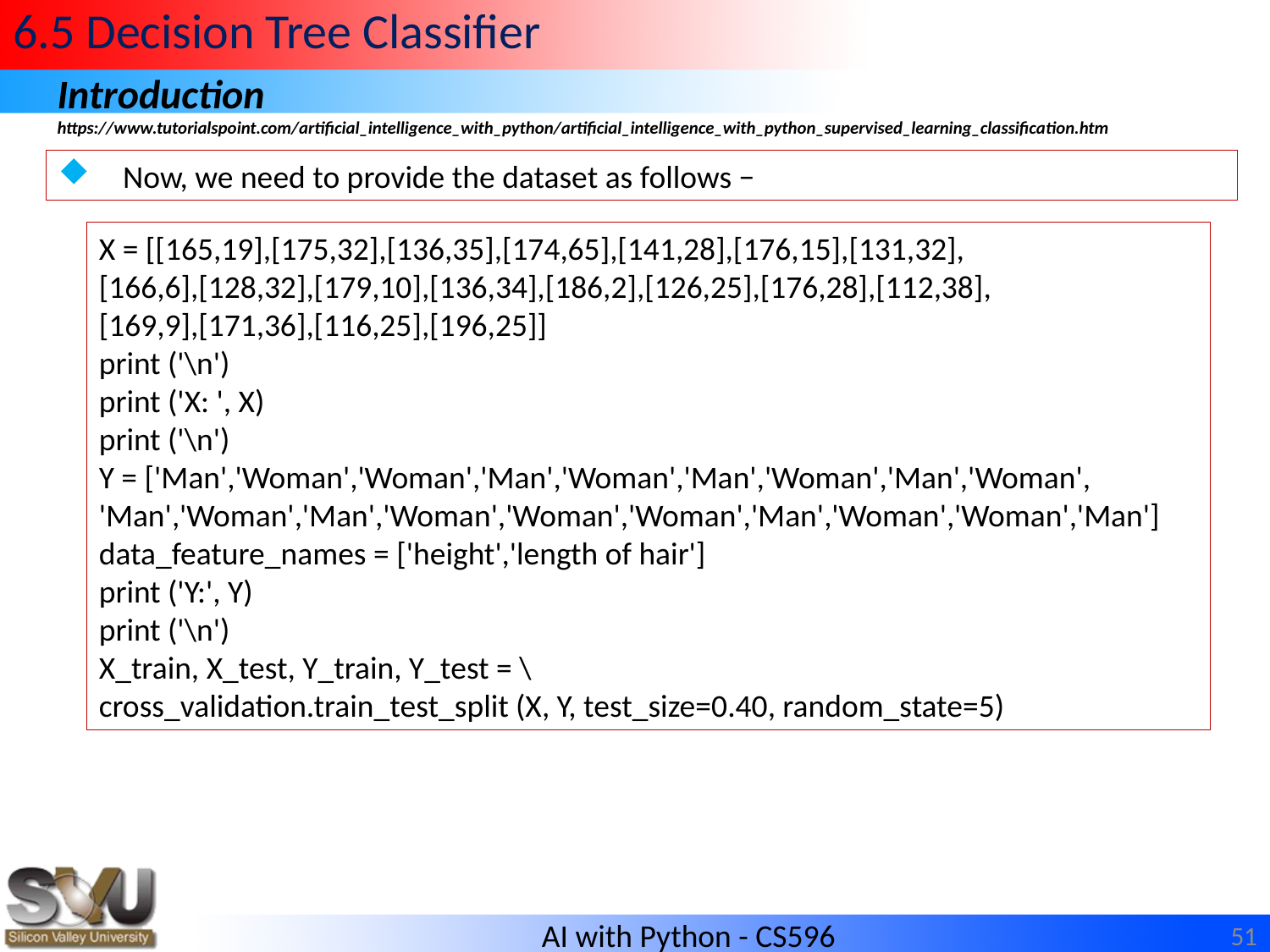

# 6.5 Decision Tree Classifier
Introduction
https://www.tutorialspoint.com/artificial_intelligence_with_python/artificial_intelligence_with_python_supervised_learning_classification.htm
Now, we need to provide the dataset as follows −
X = [[165,19],[175,32],[136,35],[174,65],[141,28],[176,15],[131,32],
[166,6],[128,32],[179,10],[136,34],[186,2],[126,25],[176,28],[112,38],
[169,9],[171,36],[116,25],[196,25]]
print ('\n')
print ('X: ', X)
print ('\n')
Y = ['Man','Woman','Woman','Man','Woman','Man','Woman','Man','Woman',
'Man','Woman','Man','Woman','Woman','Woman','Man','Woman','Woman','Man']
data_feature_names = ['height','length of hair']
print ('Y:', Y)
print ('\n')
X_train, X_test, Y_train, Y_test = \
cross_validation.train_test_split (X, Y, test_size=0.40, random_state=5)
51
AI with Python - CS596